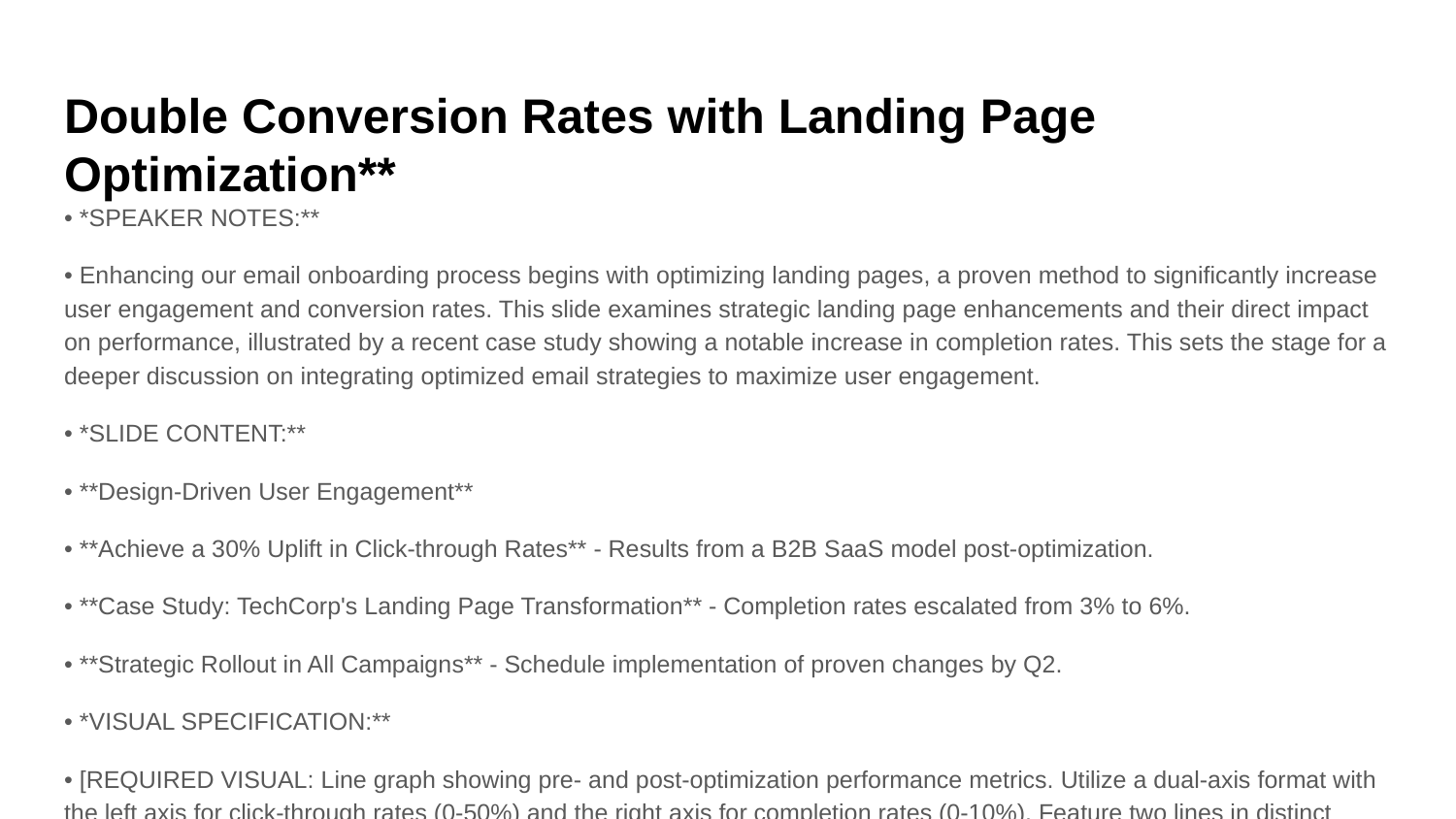

# Double Conversion Rates with Landing Page Optimization**
• *SPEAKER NOTES:**
• Enhancing our email onboarding process begins with optimizing landing pages, a proven method to significantly increase user engagement and conversion rates. This slide examines strategic landing page enhancements and their direct impact on performance, illustrated by a recent case study showing a notable increase in completion rates. This sets the stage for a deeper discussion on integrating optimized email strategies to maximize user engagement.
• *SLIDE CONTENT:**
• **Design-Driven User Engagement**
• **Achieve a 30% Uplift in Click-through Rates** - Results from a B2B SaaS model post-optimization.
• **Case Study: TechCorp's Landing Page Transformation** - Completion rates escalated from 3% to 6%.
• **Strategic Rollout in All Campaigns** - Schedule implementation of proven changes by Q2.
• *VISUAL SPECIFICATION:**
• [REQUIRED VISUAL: Line graph showing pre- and post-optimization performance metrics. Utilize a dual-axis format with the left axis for click-through rates (0-50%) and the right axis for completion rates (0-10%). Feature two lines in distinct colors (blue for click-through, green for completion). Beneath the graph, include a 'before and after' snapshot of the landing page redesign, emphasizing key modifications. Ensure the graph is clear, with labeled data points for immediate impact.]
• *TRANSITION TO NEXT SLIDE:**
• Next, we will delve into how optimizing email timing and personalization synergizes with these landing page enhancements to further boost conversion rates.
• --
• *